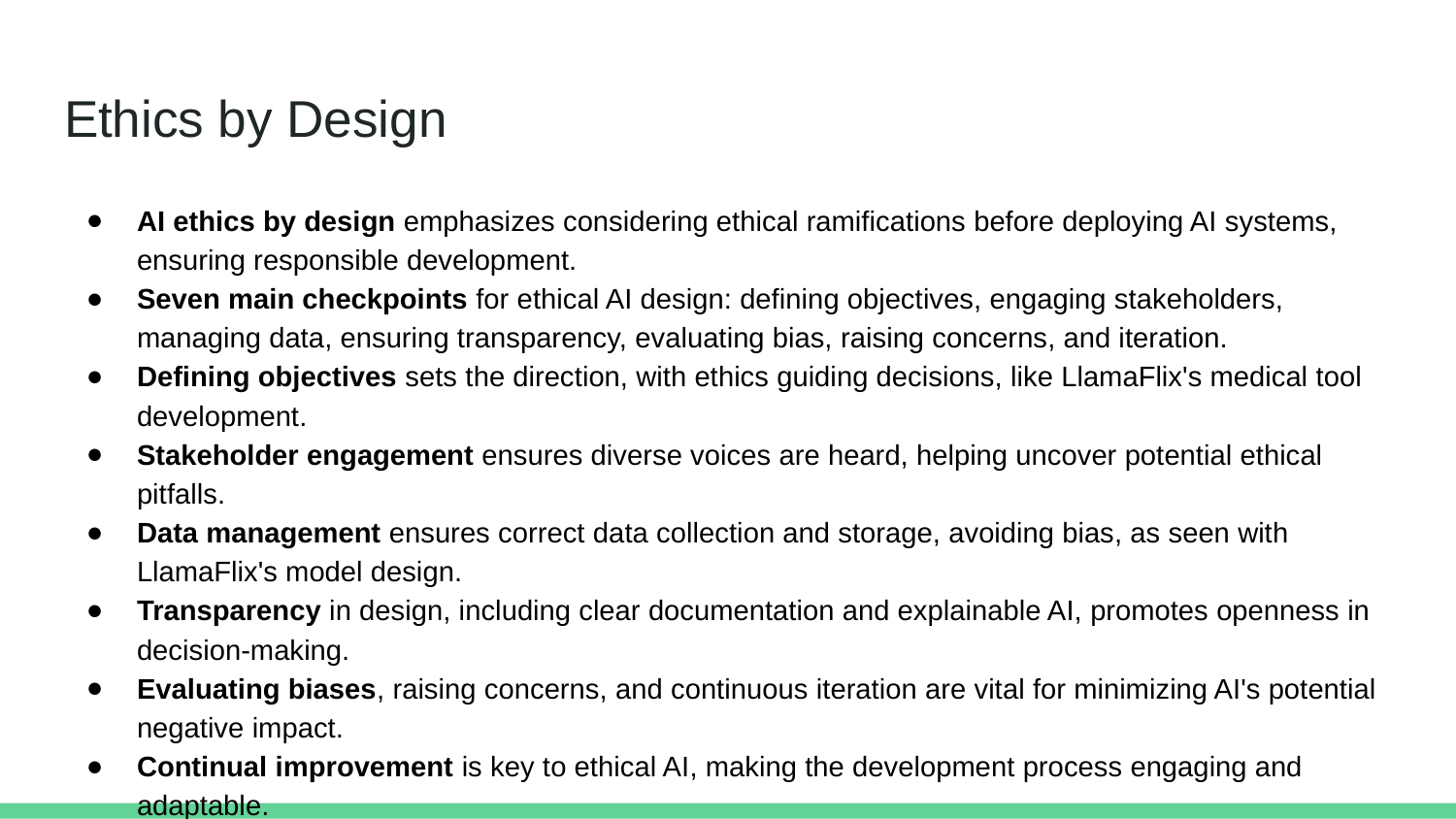

# Ethics by Design
AI ethics by design emphasizes considering ethical ramifications before deploying AI systems, ensuring responsible development.
Seven main checkpoints for ethical AI design: defining objectives, engaging stakeholders, managing data, ensuring transparency, evaluating bias, raising concerns, and iteration.
Defining objectives sets the direction, with ethics guiding decisions, like LlamaFlix's medical tool development.
Stakeholder engagement ensures diverse voices are heard, helping uncover potential ethical pitfalls.
Data management ensures correct data collection and storage, avoiding bias, as seen with LlamaFlix's model design.
Transparency in design, including clear documentation and explainable AI, promotes openness in decision-making.
Evaluating biases, raising concerns, and continuous iteration are vital for minimizing AI's potential negative impact.
Continual improvement is key to ethical AI, making the development process engaging and adaptable.